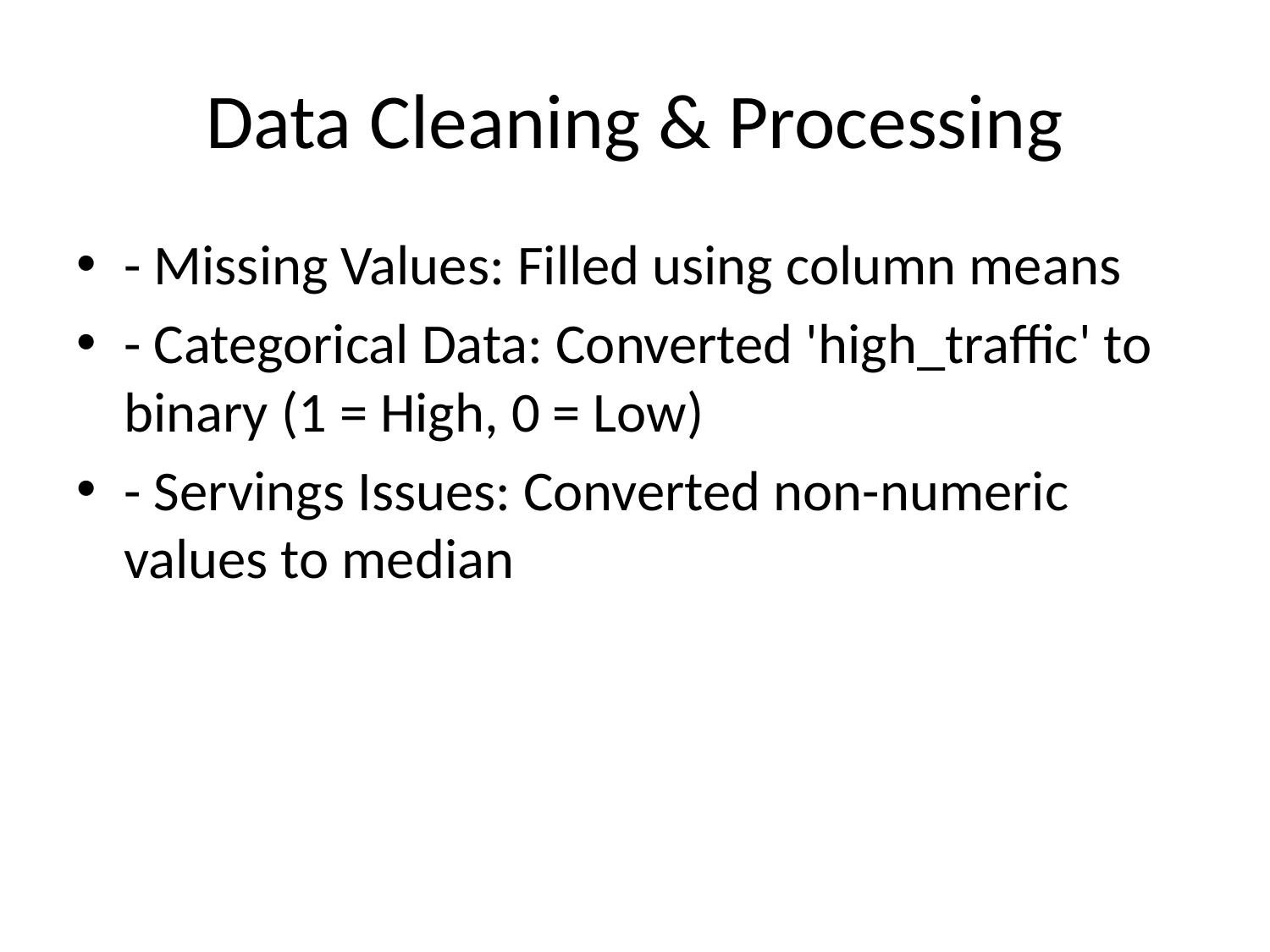

# Data Cleaning & Processing
- Missing Values: Filled using column means
- Categorical Data: Converted 'high_traffic' to binary (1 = High, 0 = Low)
- Servings Issues: Converted non-numeric values to median